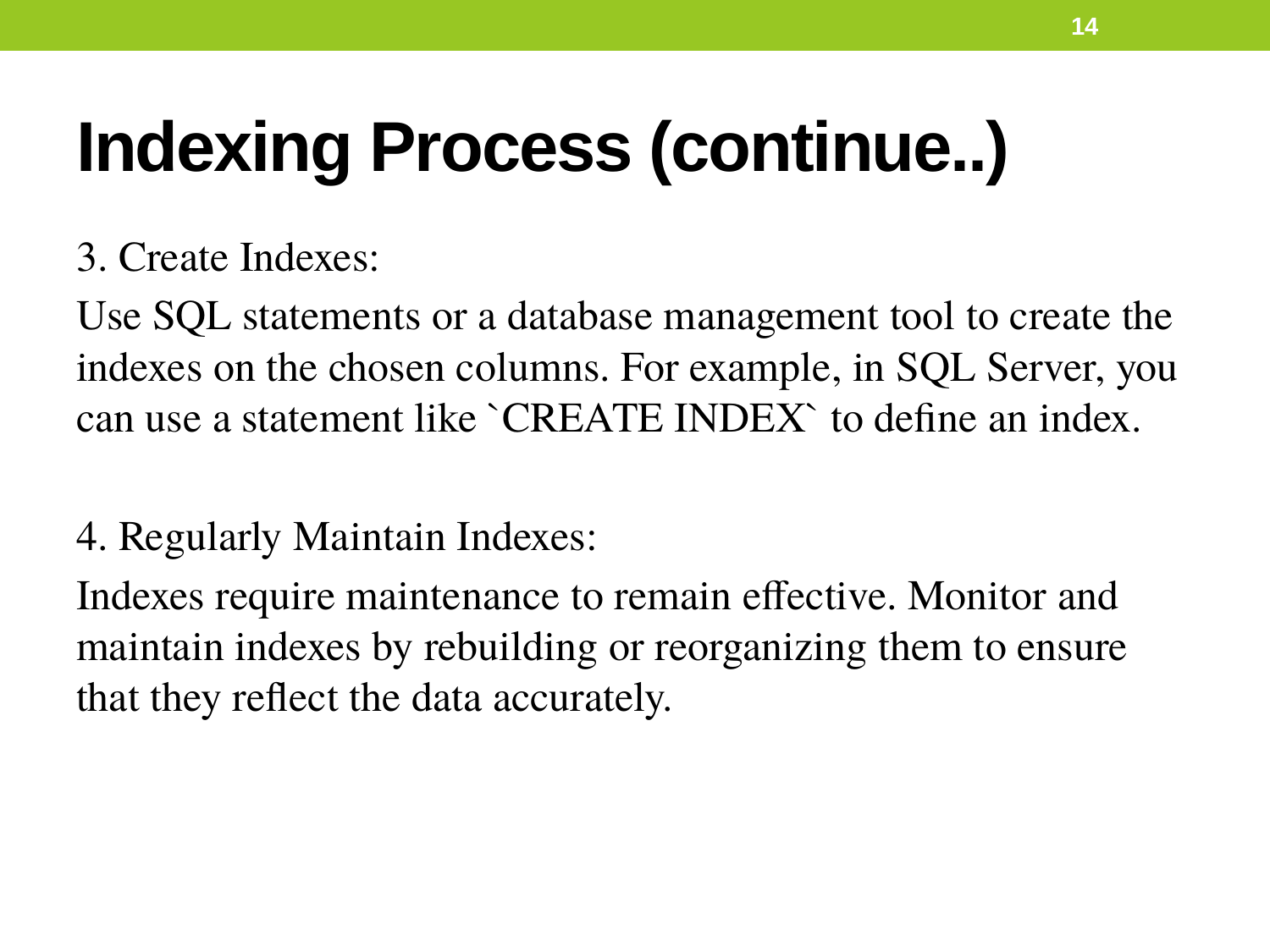

14
# Indexing Process (continue..)
3. Create Indexes:
Use SQL statements or a database management tool to create the indexes on the chosen columns. For example, in SQL Server, you can use a statement like `CREATE INDEX` to define an index.

4. Regularly Maintain Indexes:
Indexes require maintenance to remain effective. Monitor and maintain indexes by rebuilding or reorganizing them to ensure that they reflect the data accurately.